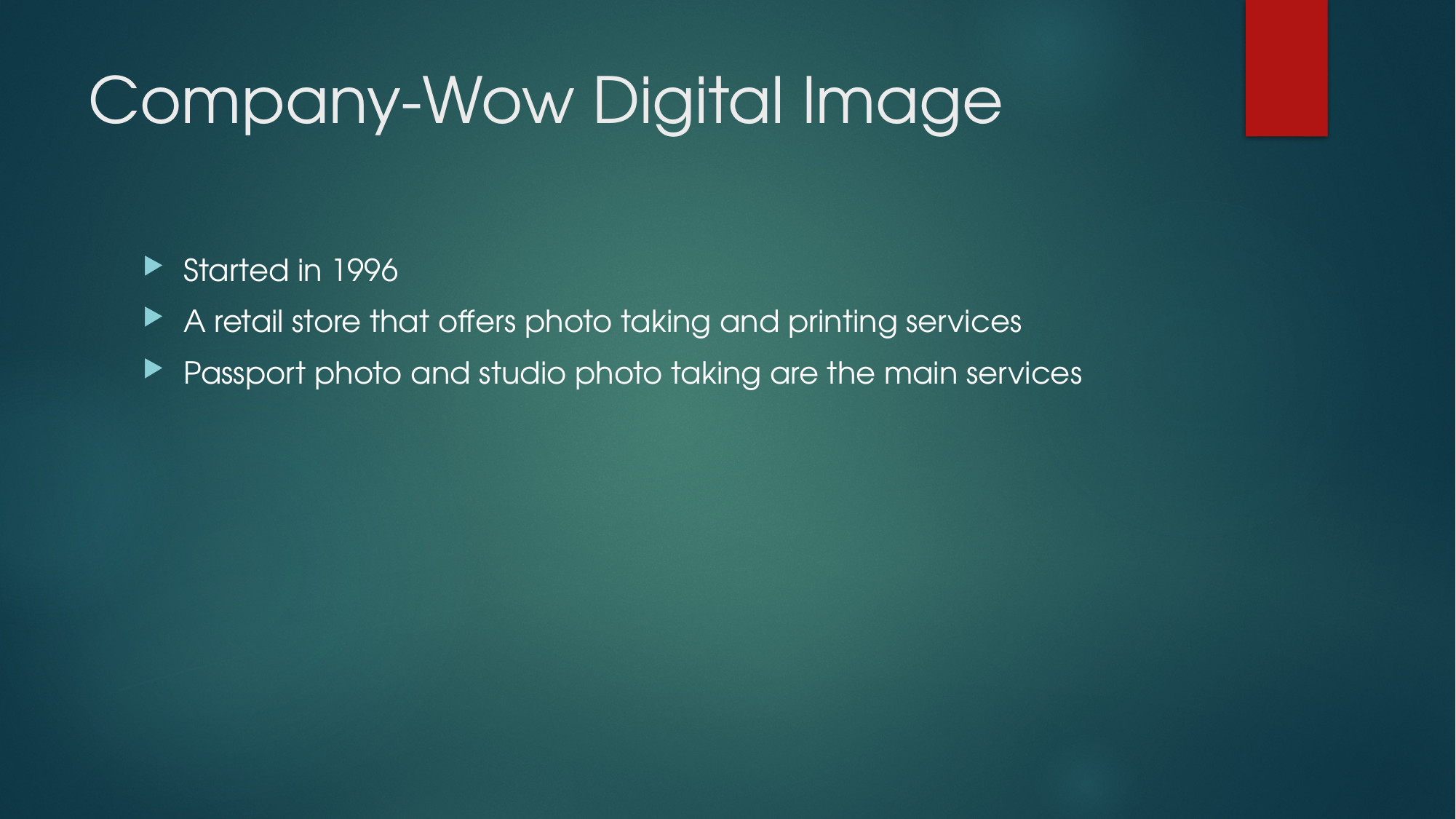

# Company-Wow Digital Image
Started in 1996
A retail store that offers photo taking and printing services
Passport photo and studio photo taking are the main services